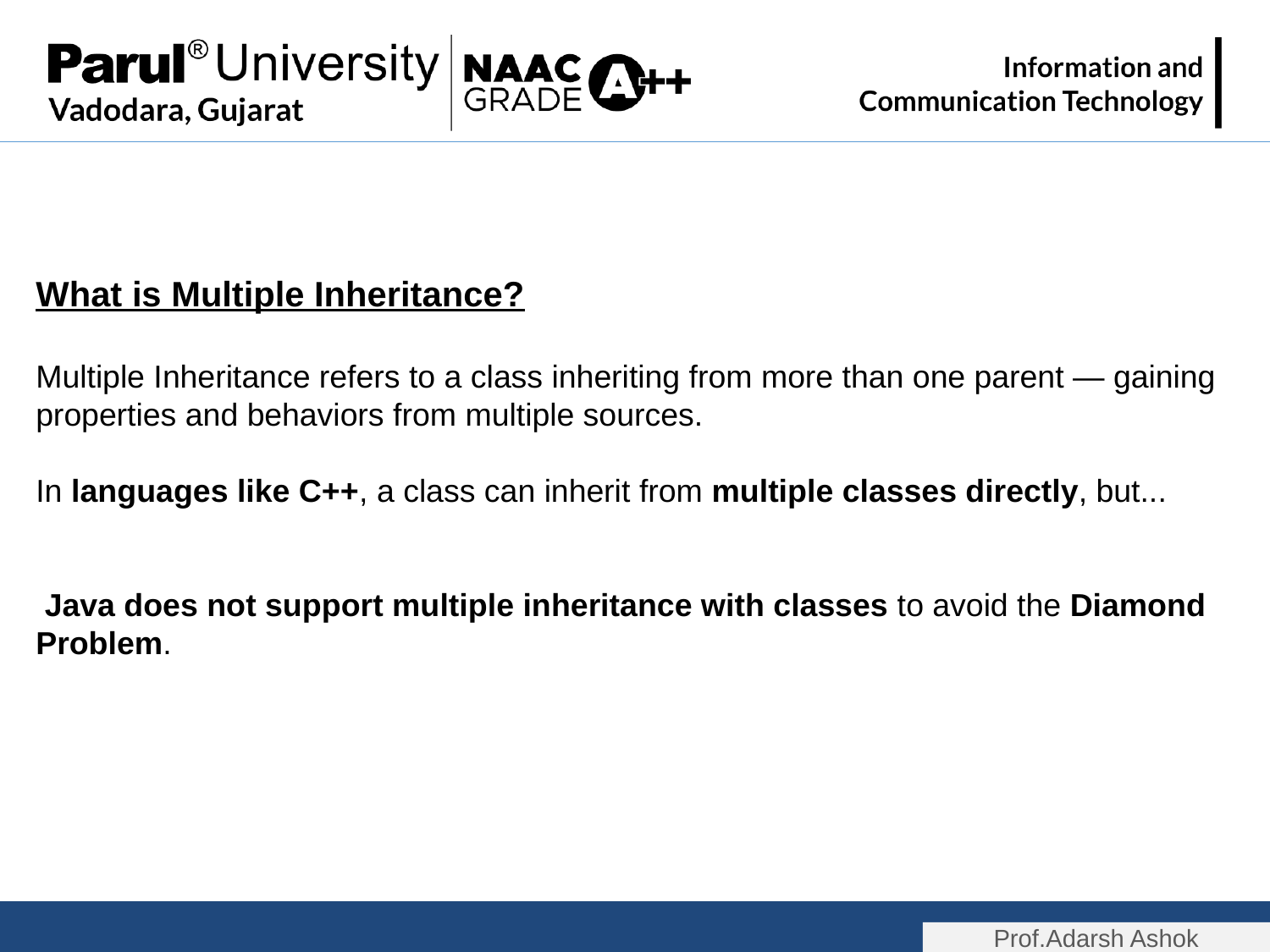

What is Multiple Inheritance?

Multiple Inheritance refers to a class inheriting from more than one parent — gaining properties and behaviors from multiple sources.

In languages like C++, a class can inherit from multiple classes directly, but...

 Java does not support multiple inheritance with classes to avoid the Diamond Problem.
Prof.Adarsh Ashok